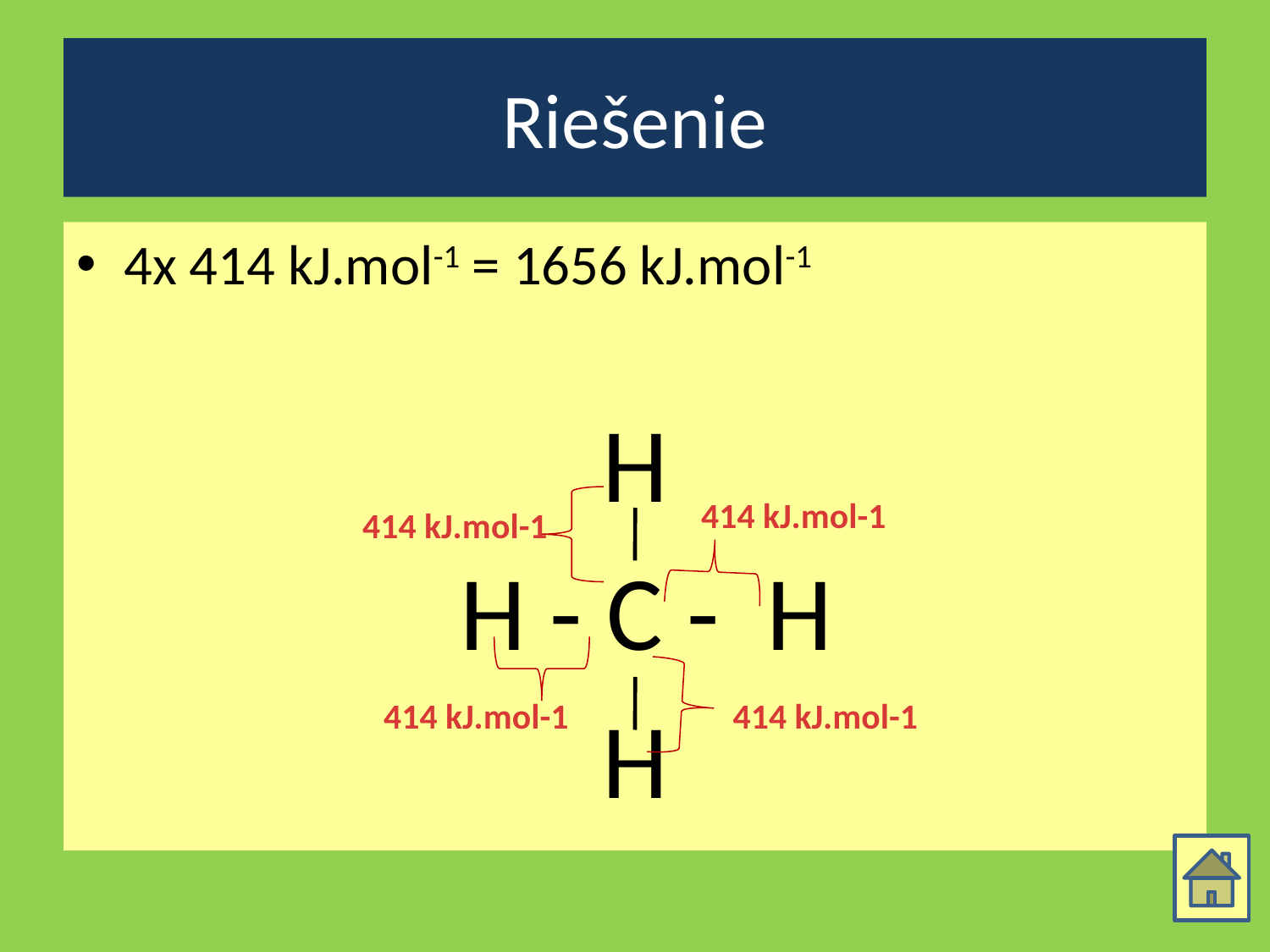

# Riešenie
4x 414 kJ.mol-1 = 1656 kJ.mol-1

H
 H - C -  H
H

414 kJ.mol-1
414 kJ.mol-1

414 kJ.mol-1
414 kJ.mol-1